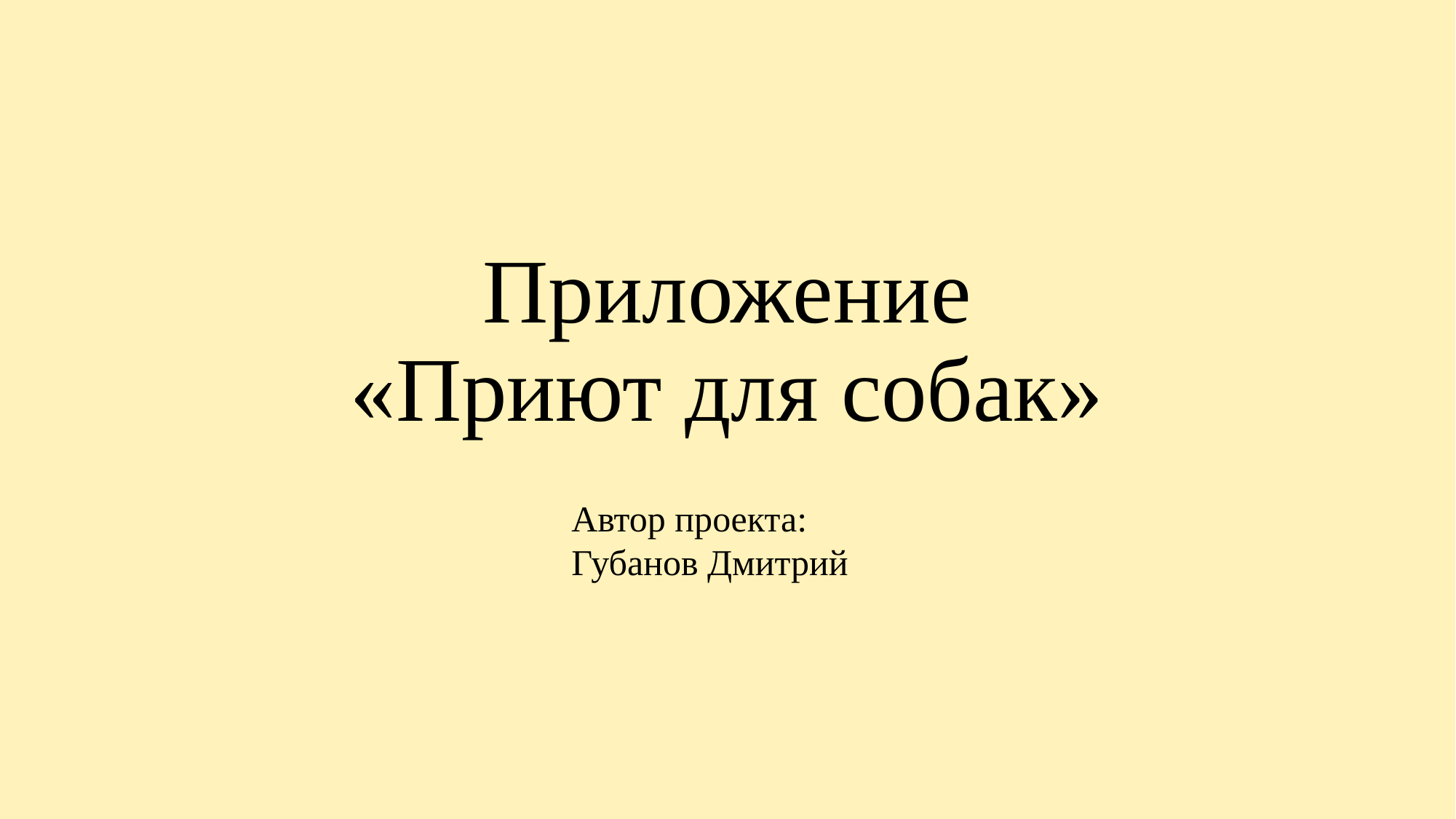

# Приложение «Приют для собак»
Автор проекта: Губанов Дмитрий